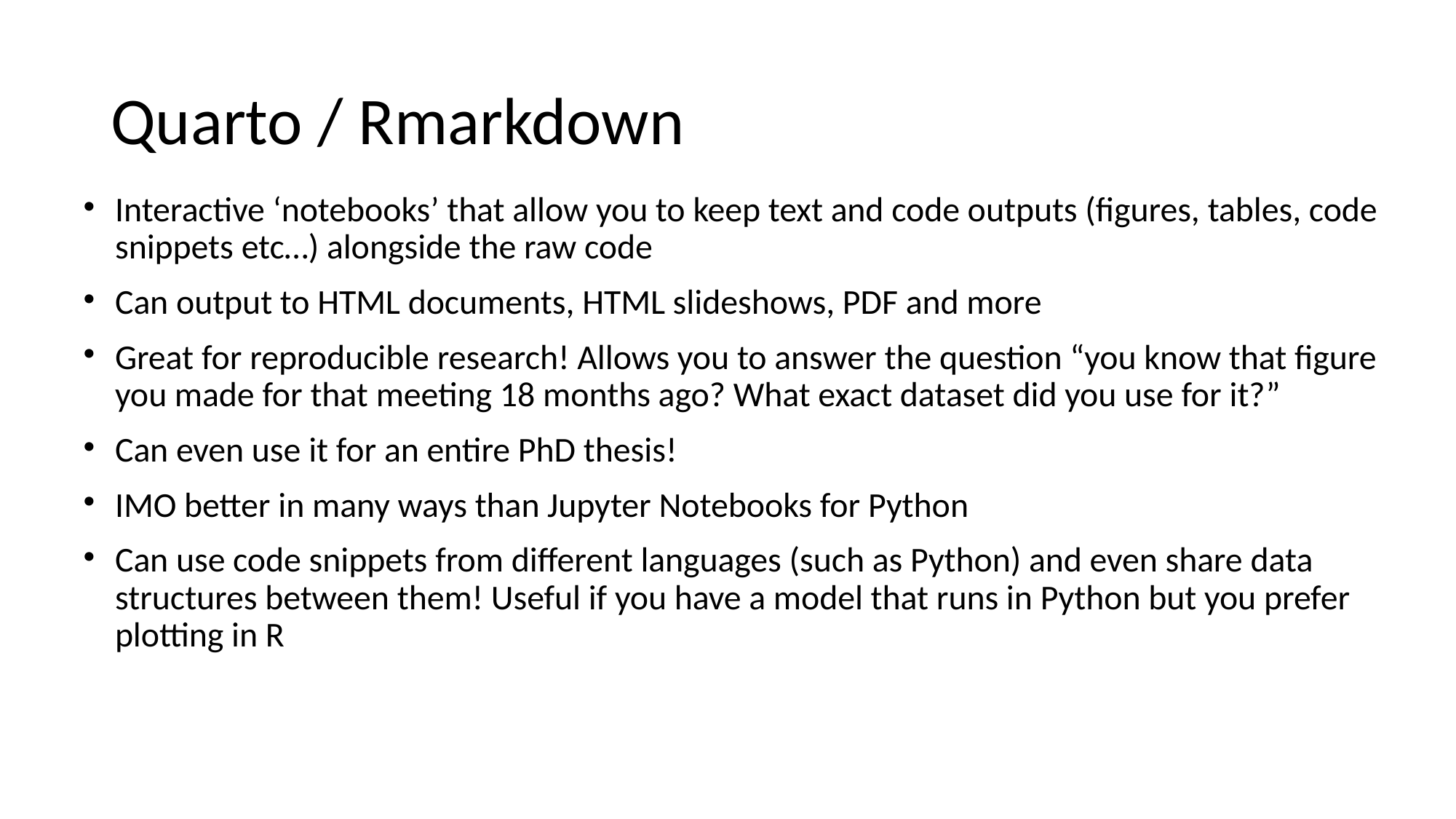

Quarto / Rmarkdown
# Interactive ‘notebooks’ that allow you to keep text and code outputs (figures, tables, code snippets etc…) alongside the raw code
Can output to HTML documents, HTML slideshows, PDF and more
Great for reproducible research! Allows you to answer the question “you know that figure you made for that meeting 18 months ago? What exact dataset did you use for it?”
Can even use it for an entire PhD thesis!
IMO better in many ways than Jupyter Notebooks for Python
Can use code snippets from different languages (such as Python) and even share data structures between them! Useful if you have a model that runs in Python but you prefer plotting in R